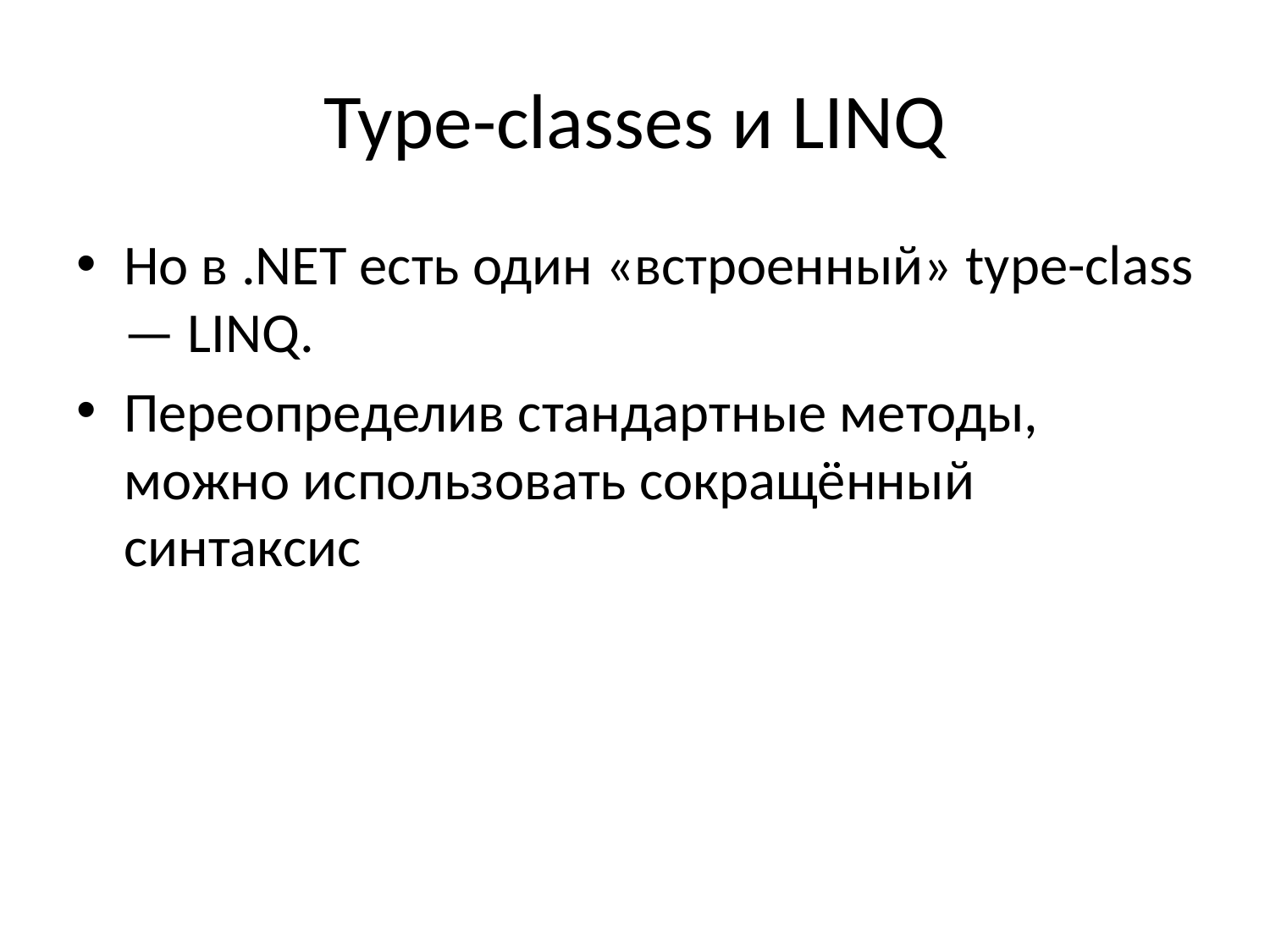

# Type-classes и LINQ
Но в .NET есть один «встроенный» type-class — LINQ.
Переопределив стандартные методы, можно использовать сокращённый синтаксис